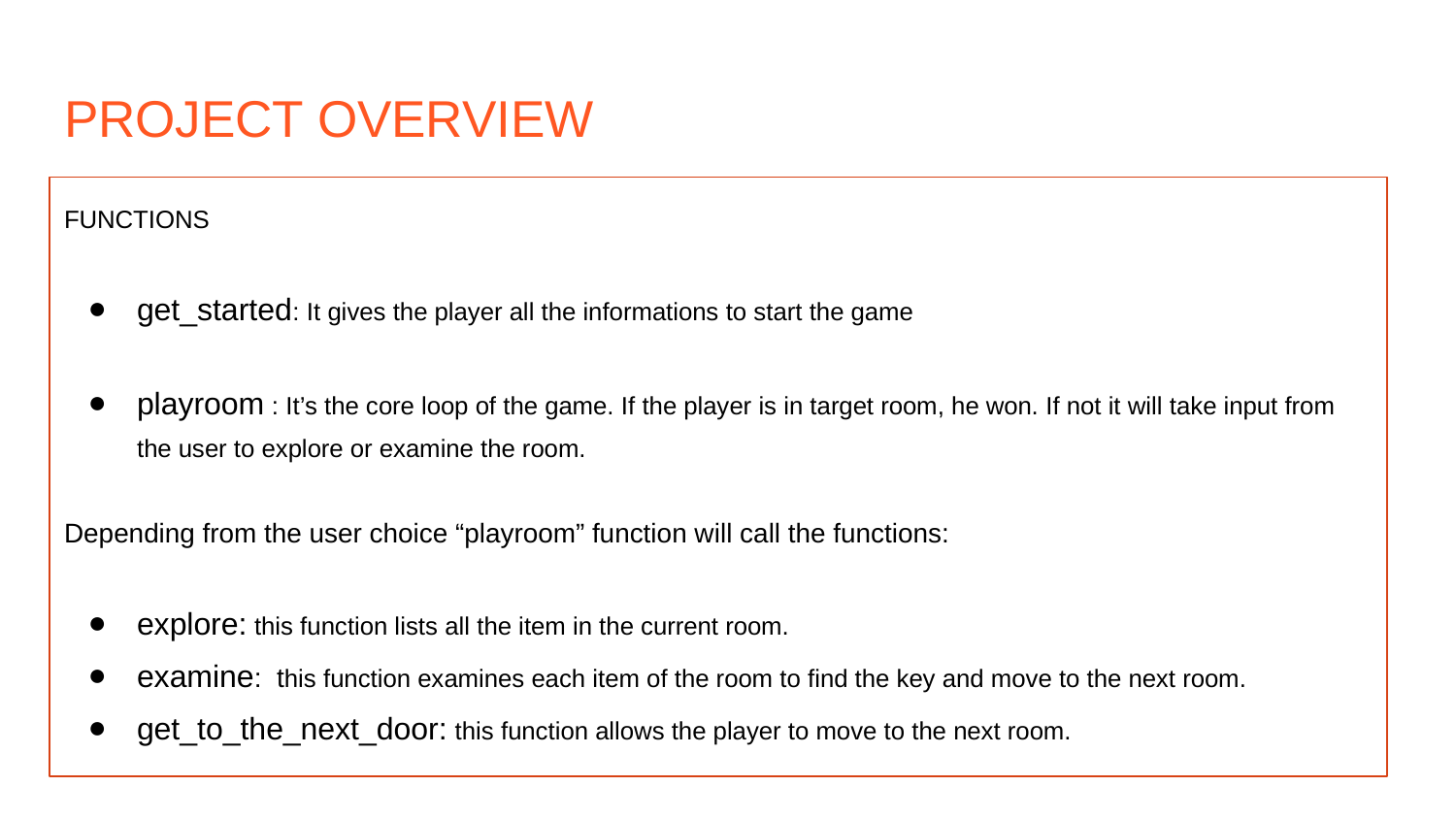

# PROJECT OVERVIEW
FUNCTIONS
get_started: It gives the player all the informations to start the game
playroom : It’s the core loop of the game. If the player is in target room, he won. If not it will take input from the user to explore or examine the room.
Depending from the user choice “playroom” function will call the functions:
explore: this function lists all the item in the current room.
examine:  this function examines each item of the room to find the key and move to the next room.
get_to_the_next_door: this function allows the player to move to the next room.